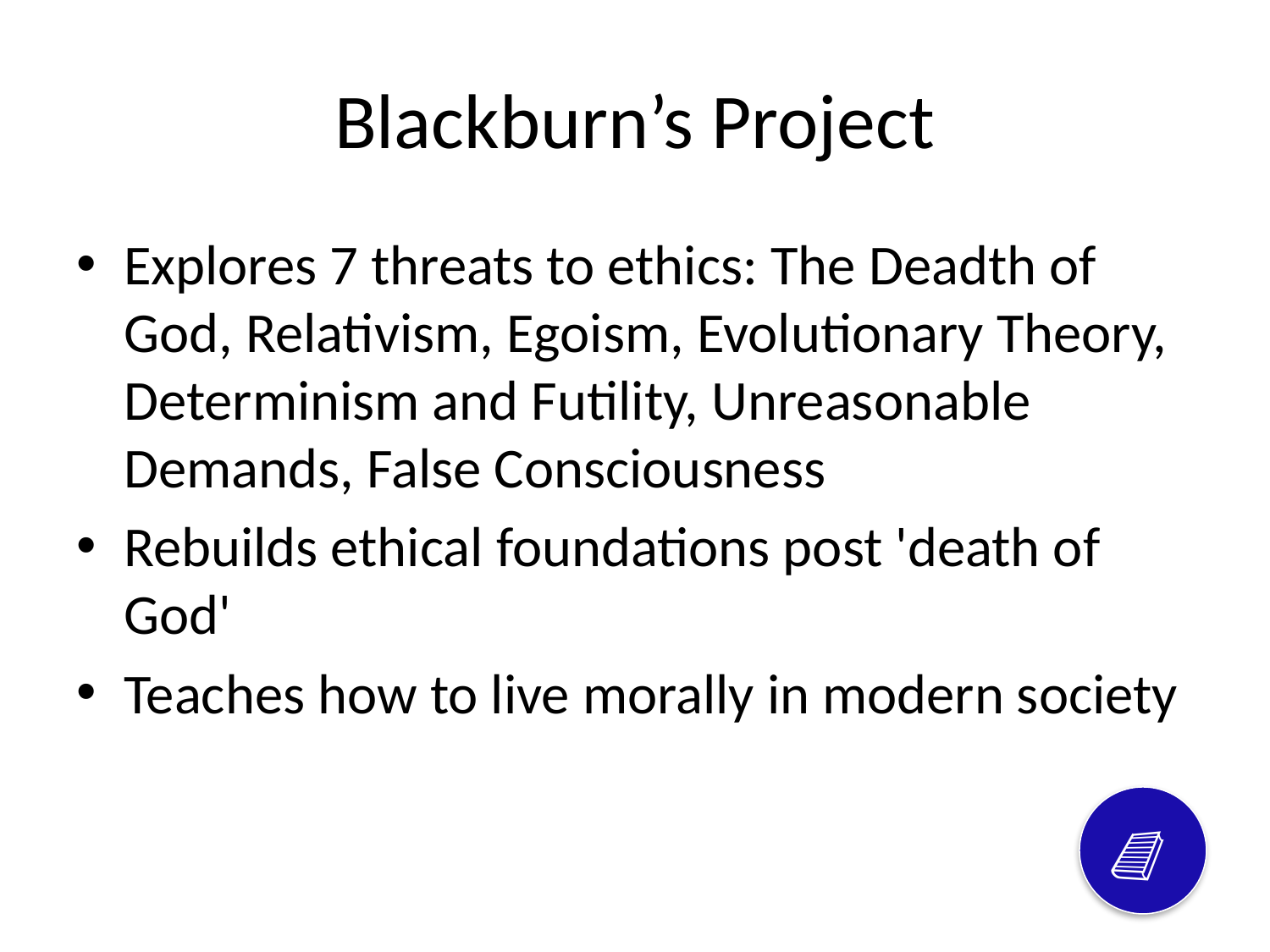

# Blackburn’s Project
Explores 7 threats to ethics: The Deadth of God, Relativism, Egoism, Evolutionary Theory, Determinism and Futility, Unreasonable Demands, False Consciousness
Rebuilds ethical foundations post 'death of God'
Teaches how to live morally in modern society

📘